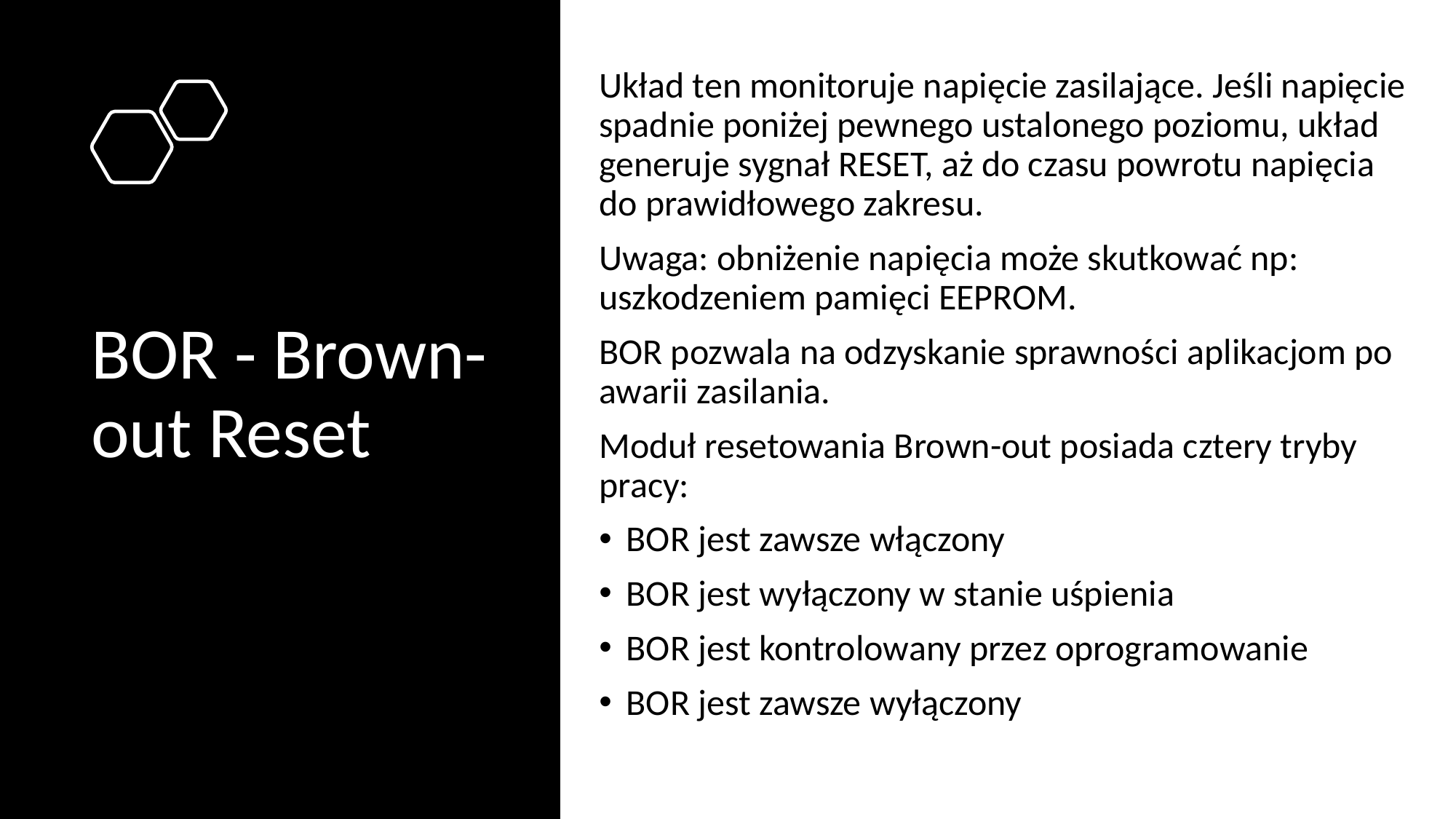

# BOR - Brown-out Reset
Układ ten monitoruje napięcie zasilające. Jeśli napięcie spadnie poniżej pewnego ustalonego poziomu, układ generuje sygnał RESET, aż do czasu powrotu napięcia do prawidłowego zakresu.
Uwaga: obniżenie napięcia może skutkować np: uszkodzeniem pamięci EEPROM.
BOR pozwala na odzyskanie sprawności aplikacjom po awarii zasilania.
Moduł resetowania Brown-out posiada cztery tryby pracy:
BOR jest zawsze włączony
BOR jest wyłączony w stanie uśpienia
BOR jest kontrolowany przez oprogramowanie
BOR jest zawsze wyłączony